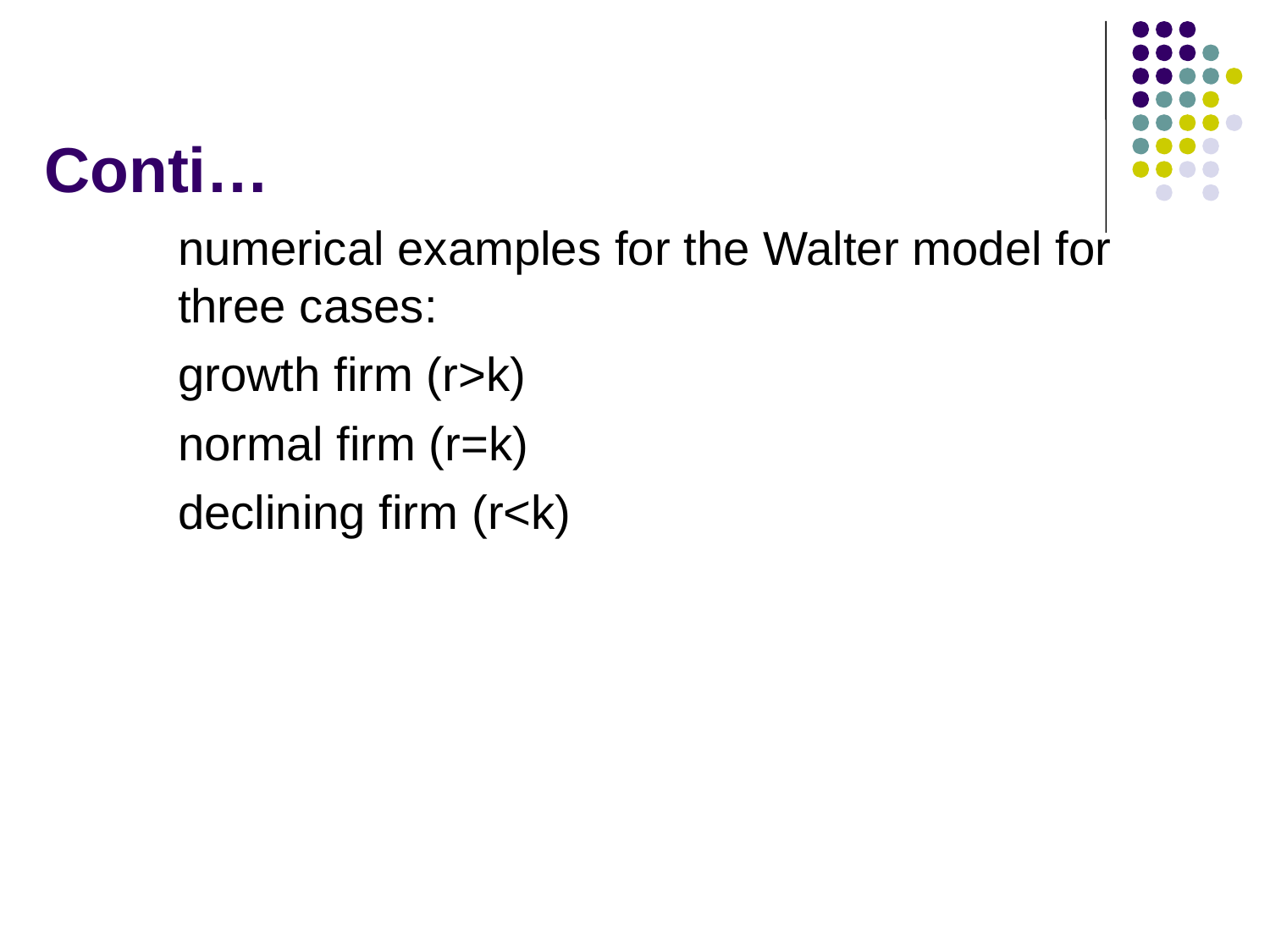

# Conti…
numerical examples for the Walter model for three cases:
growth firm (r>k)
normal firm (r=k)
declining firm (r<k)